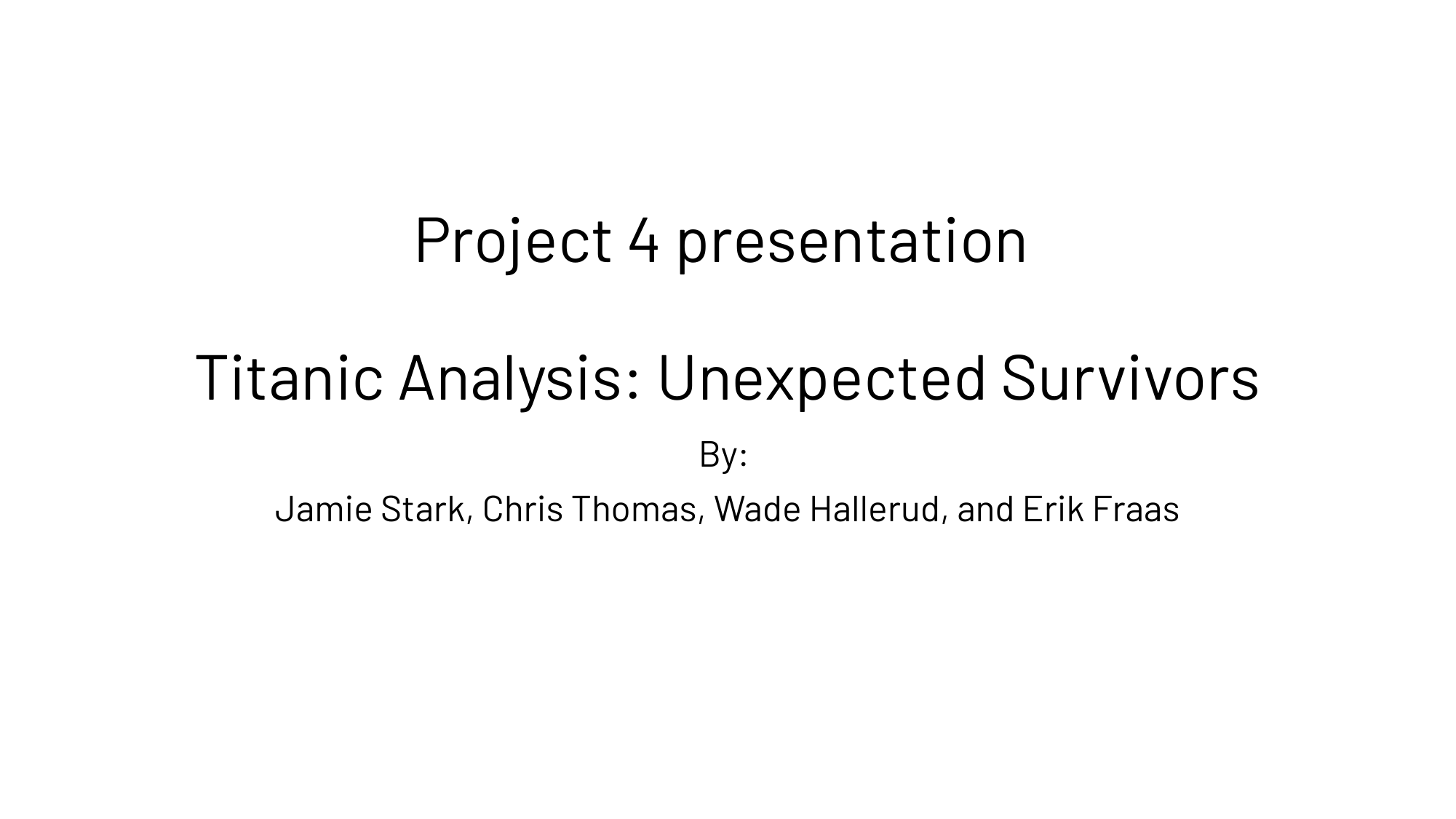

# Project 4 presentation Titanic Analysis: Unexpected Survivors
By:
Jamie Stark, Chris Thomas, Wade Hallerud, and Erik Fraas